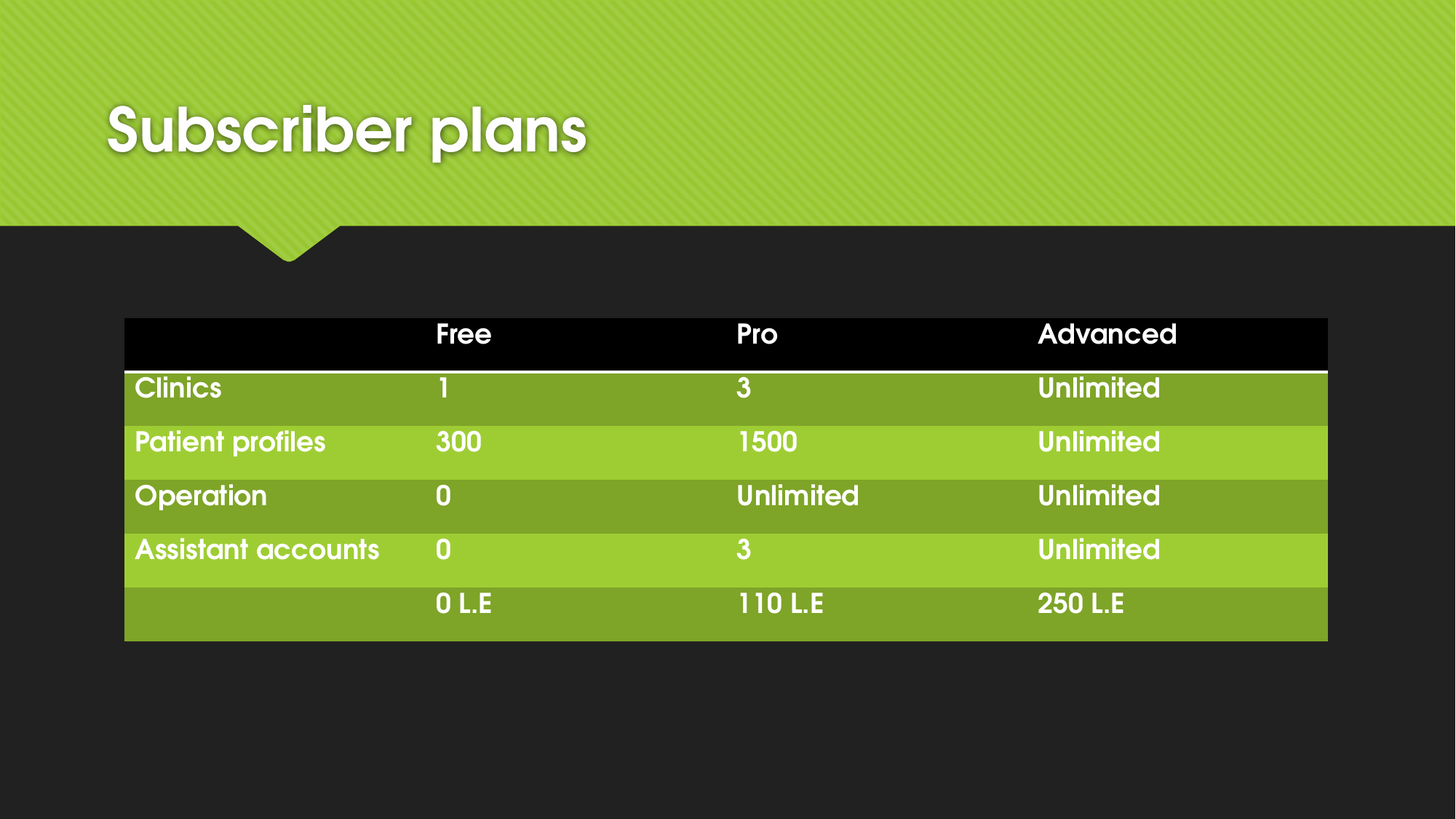

# Subscriber plans
|  | Free | Pro | Advanced |
| --- | --- | --- | --- |
| Clinics | 1 | 3 | Unlimited |
| Patient profiles | 300 | 1500 | Unlimited |
| Operation | 0 | Unlimited | Unlimited |
| Assistant accounts | 0 | 3 | Unlimited |
|  | 0 L.E | 110 L.E | 250 L.E |